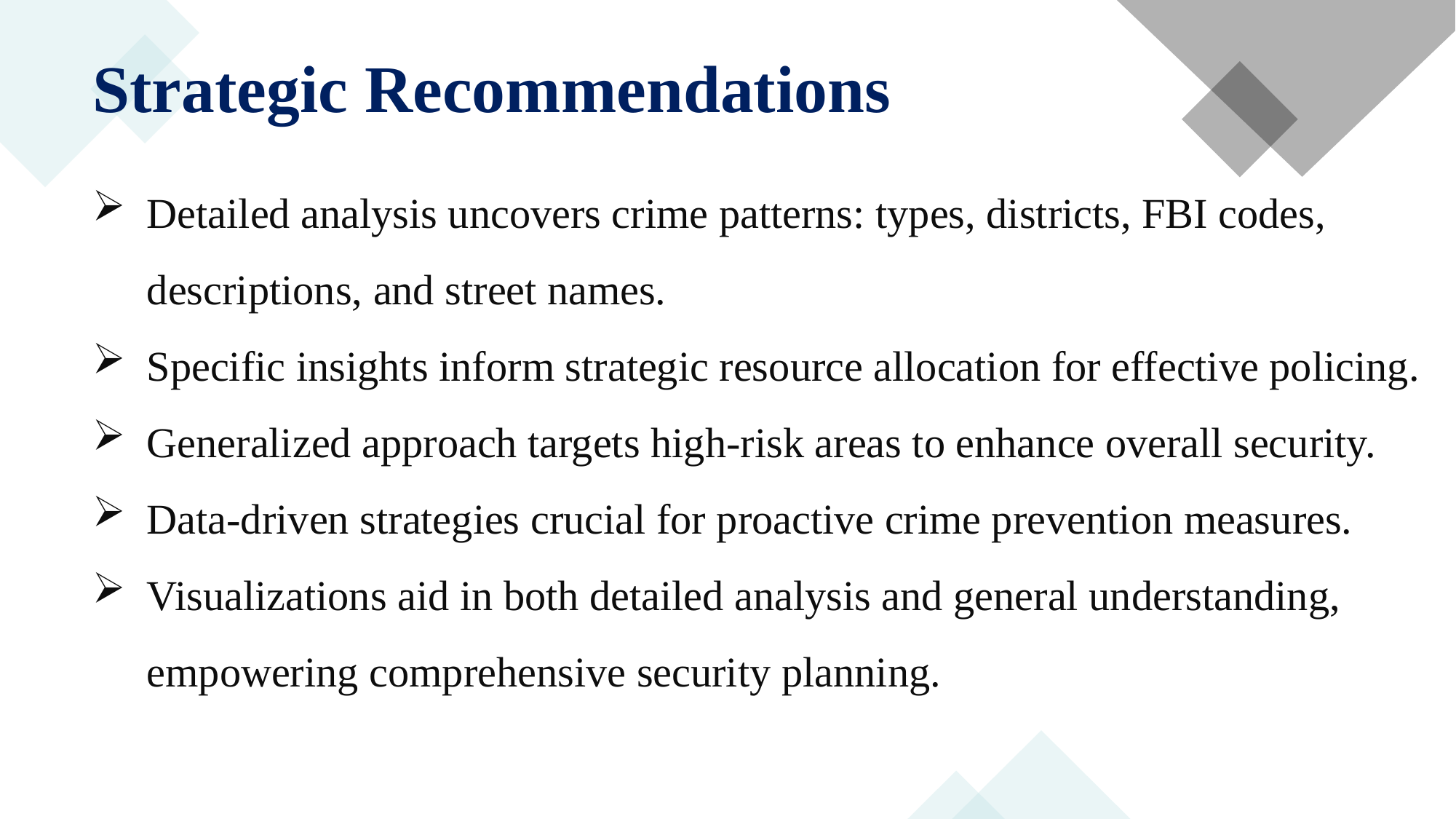

Strategic Recommendations

Detailed analysis uncovers crime patterns: types, districts, FBI codes, descriptions, and street names.
Specific insights inform strategic resource allocation for effective policing.
Generalized approach targets high-risk areas to enhance overall security.
Data-driven strategies crucial for proactive crime prevention measures.
Visualizations aid in both detailed analysis and general understanding, empowering comprehensive security planning.